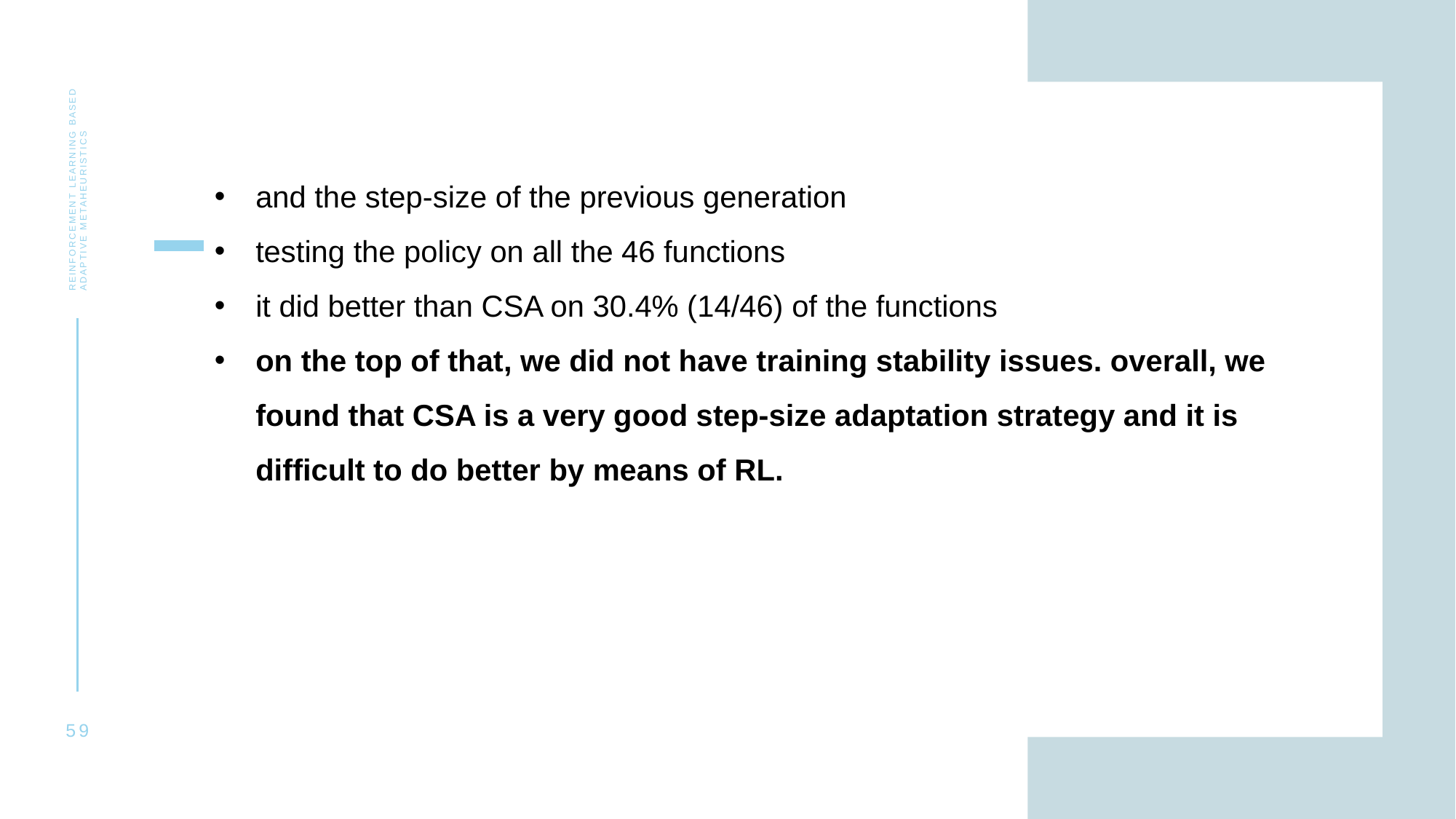

and the step-size of the previous generation
testing the policy on all the 46 functions
it did better than CSA on 30.4% (14/46) of the functions
on the top of that, we did not have training stability issues. overall, we found that CSA is a very good step-size adaptation strategy and it is difficult to do better by means of RL.

Reinforcement learning based adaptive metaheuristics
59